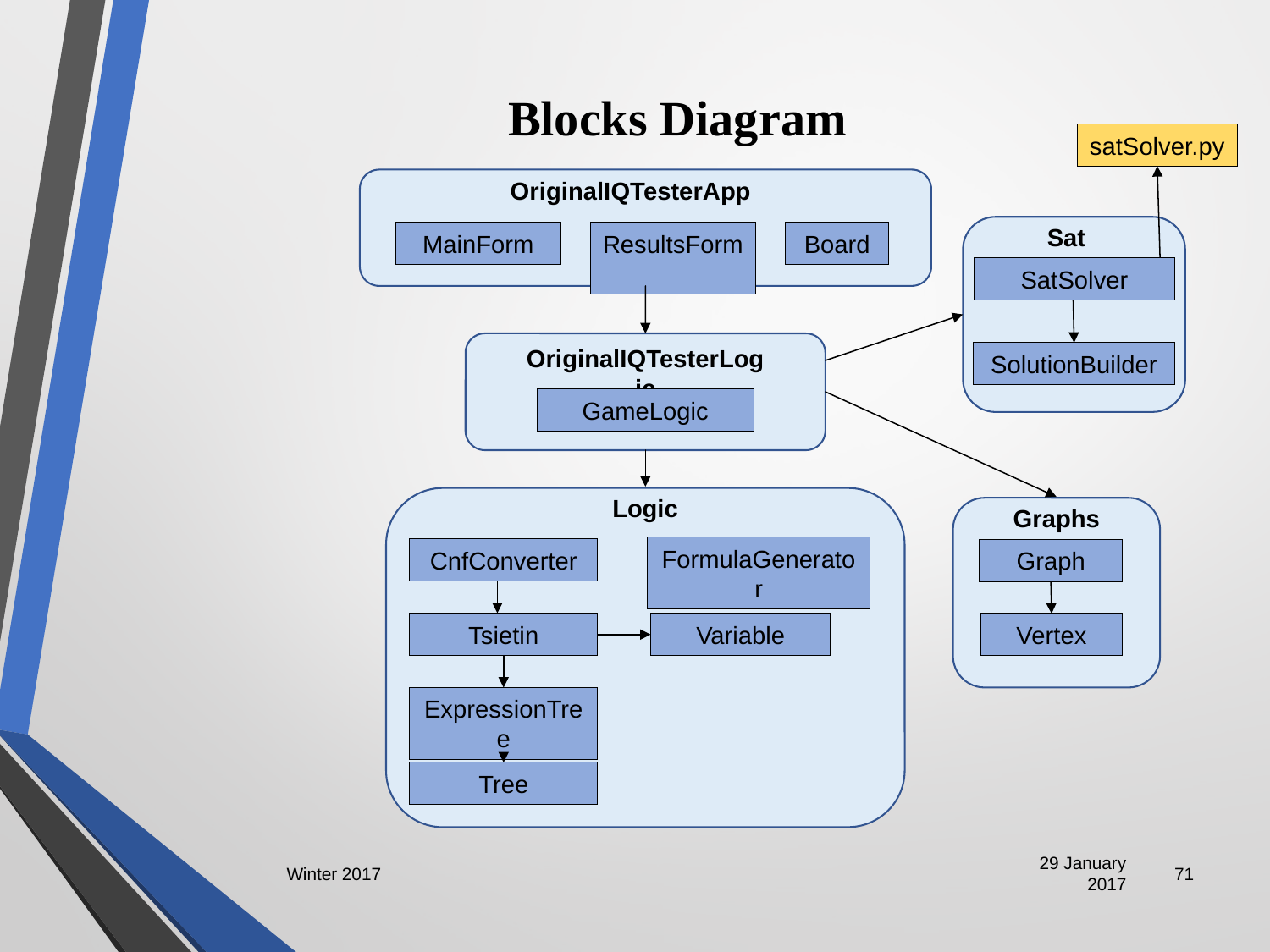

# Blocks Diagram
satSolver.py
OriginalIQTesterApp

Sat

MainForm
ResultsForm
Board
SatSolver

OriginalIQTesterLogic
SolutionBuilder
GameLogic
Logic

Graphs

FormulaGenerator
CnfConverter
Graph
Tsietin
Variable
Vertex
ExpressionTree
Tree
Winter 2017
29 January 2017
71